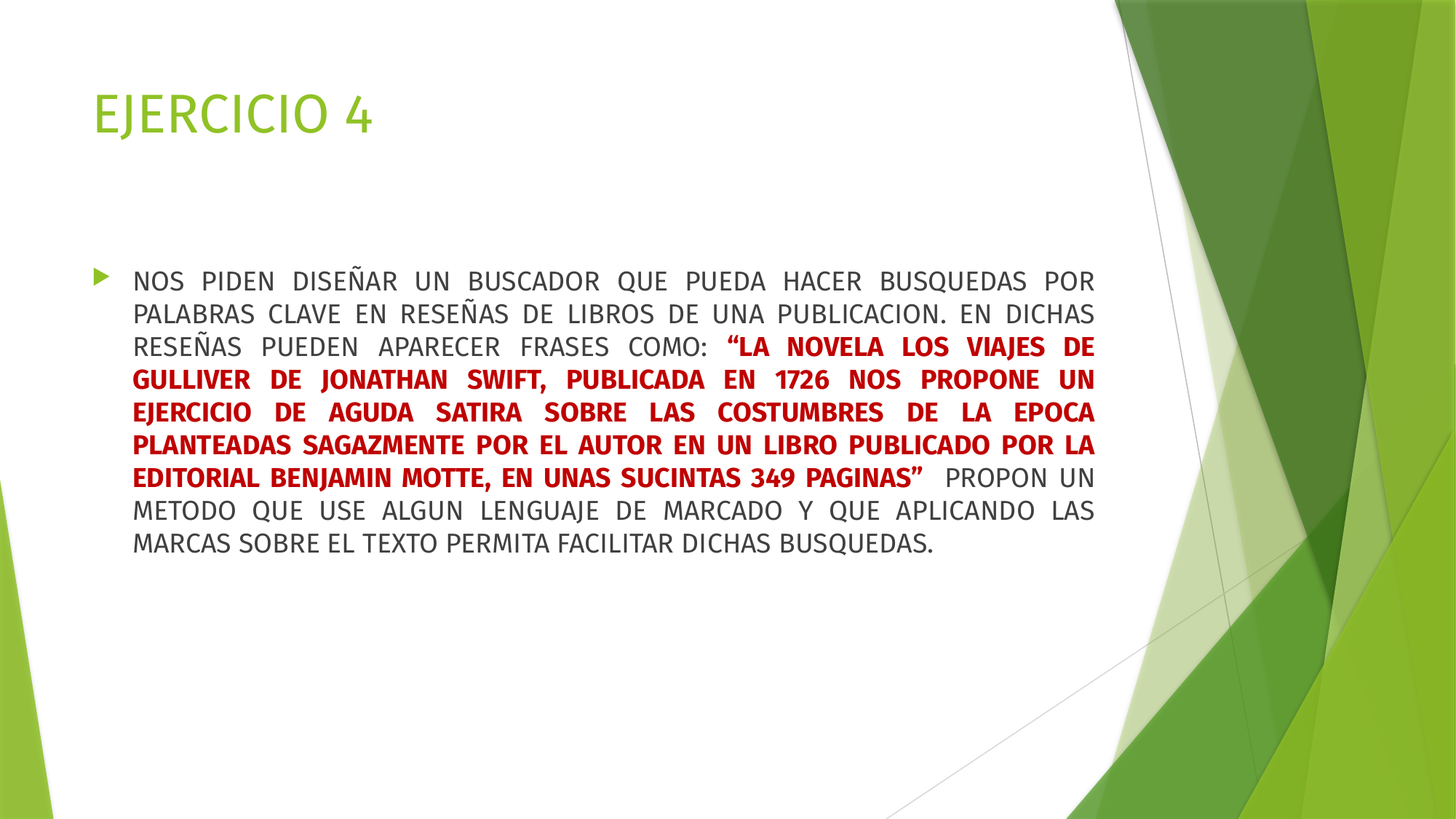

# EJERCICIO 4
NOS PIDEN DISEÑAR UN BUSCADOR QUE PUEDA HACER BUSQUEDAS POR PALABRAS CLAVE EN RESEÑAS DE LIBROS DE UNA PUBLICACION. EN DICHAS RESEÑAS PUEDEN APARECER FRASES COMO: “LA NOVELA LOS VIAJES DE GULLIVER DE JONATHAN SWIFT, PUBLICADA EN 1726 NOS PROPONE UN EJERCICIO DE AGUDA SATIRA SOBRE LAS COSTUMBRES DE LA EPOCA PLANTEADAS SAGAZMENTE POR EL AUTOR EN UN LIBRO PUBLICADO POR LA EDITORIAL BENJAMIN MOTTE, EN UNAS SUCINTAS 349 PAGINAS”  PROPON UN METODO QUE USE ALGUN LENGUAJE DE MARCADO Y QUE APLICANDO LAS MARCAS SOBRE EL TEXTO PERMITA FACILITAR DICHAS BUSQUEDAS.